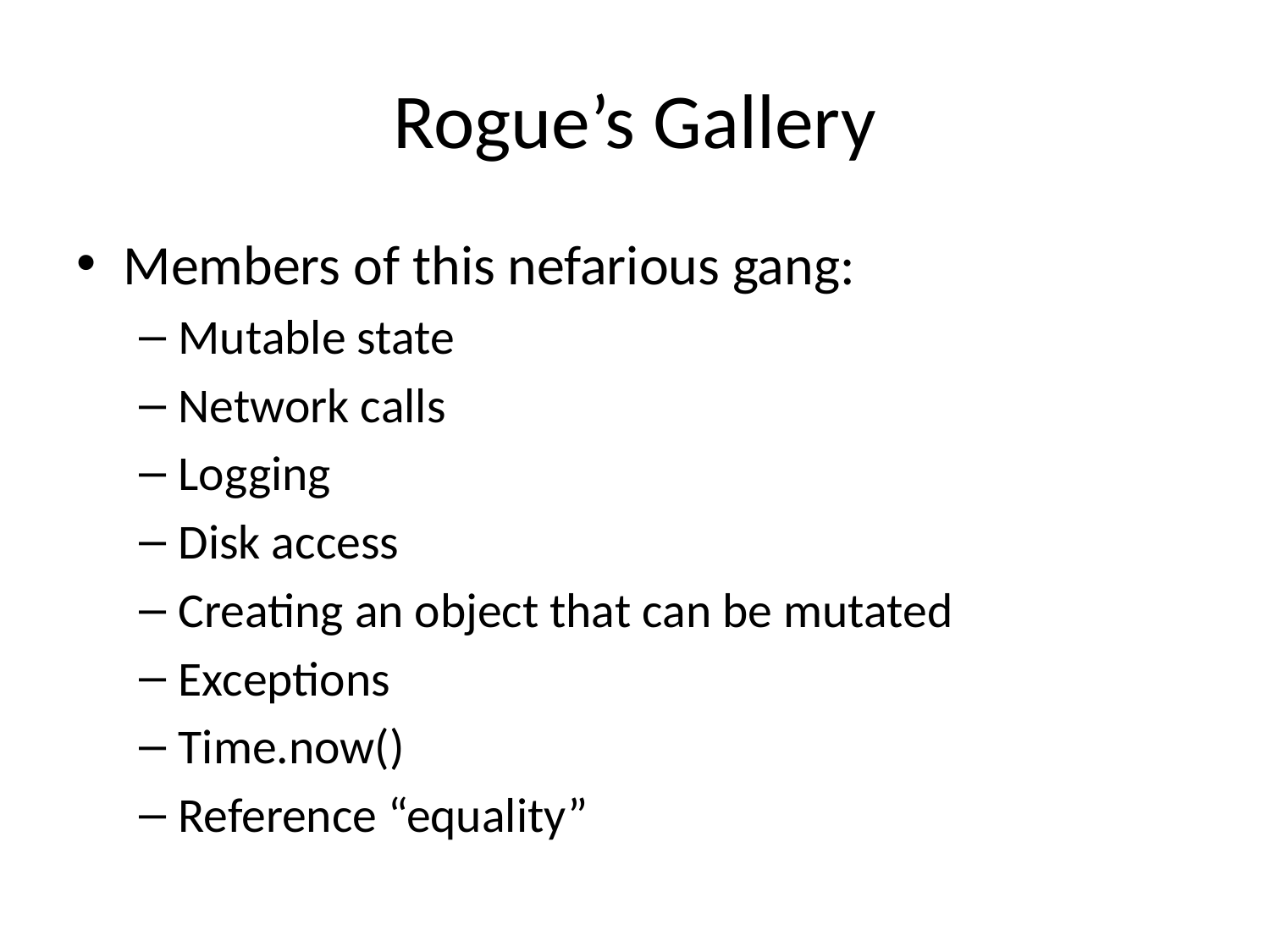

# Rogue’s Gallery
Members of this nefarious gang:
Mutable state
Network calls
Logging
Disk access
Creating an object that can be mutated
Exceptions
Time.now()
Reference “equality”